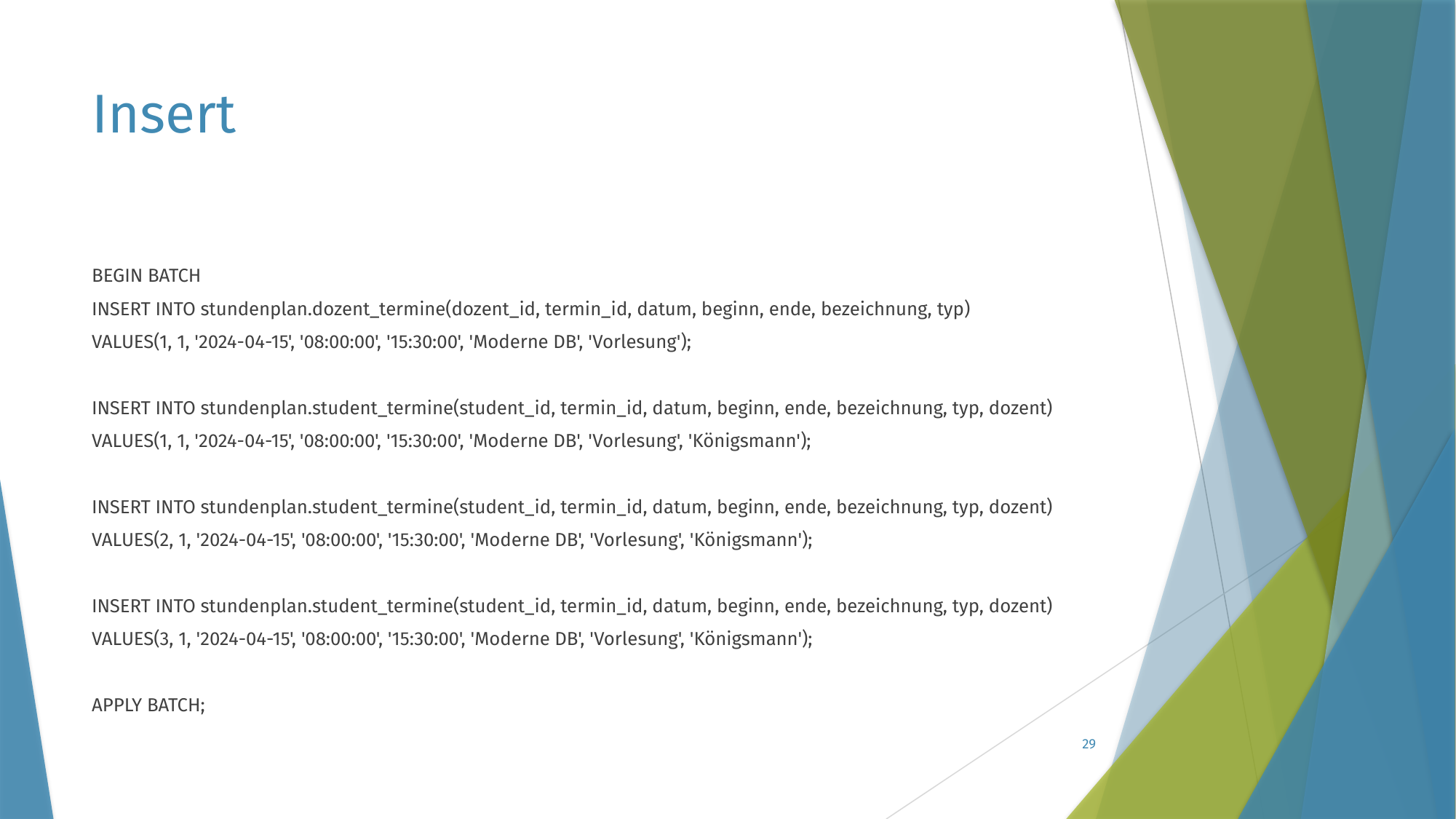

# Insert
BEGIN BATCH
INSERT INTO stundenplan.dozent_termine(dozent_id, termin_id, datum, beginn, ende, bezeichnung, typ)
VALUES(1, 1, '2024-04-15', '08:00:00', '15:30:00', 'Moderne DB', 'Vorlesung');

INSERT INTO stundenplan.student_termine(student_id, termin_id, datum, beginn, ende, bezeichnung, typ, dozent)
VALUES(1, 1, '2024-04-15', '08:00:00', '15:30:00', 'Moderne DB', 'Vorlesung', 'Königsmann');

INSERT INTO stundenplan.student_termine(student_id, termin_id, datum, beginn, ende, bezeichnung, typ, dozent)
VALUES(2, 1, '2024-04-15', '08:00:00', '15:30:00', 'Moderne DB', 'Vorlesung', 'Königsmann');

INSERT INTO stundenplan.student_termine(student_id, termin_id, datum, beginn, ende, bezeichnung, typ, dozent)
VALUES(3, 1, '2024-04-15', '08:00:00', '15:30:00', 'Moderne DB', 'Vorlesung', 'Königsmann');

APPLY BATCH;
29